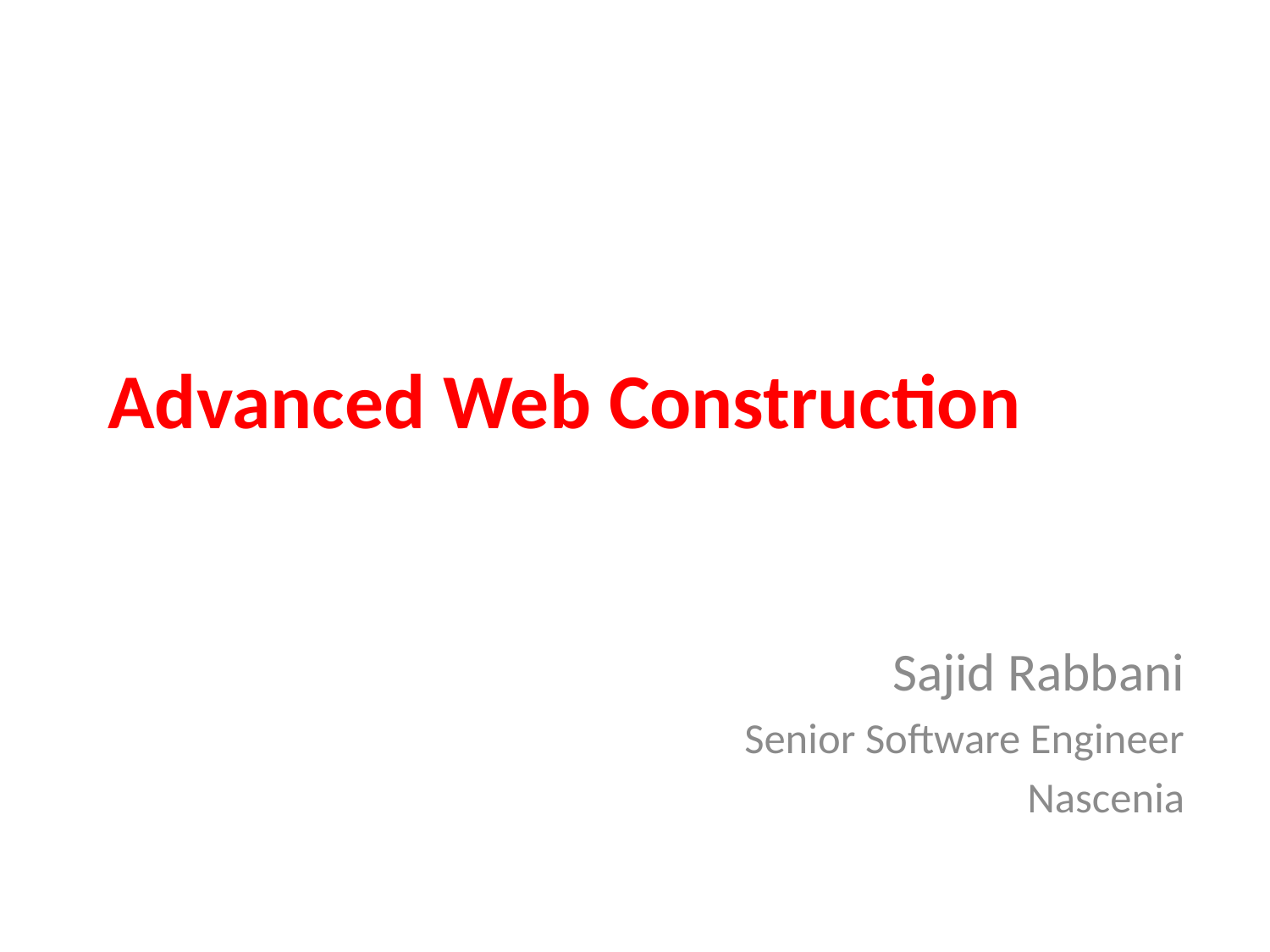

# Advanced Web Construction
Sajid Rabbani
Senior Software Engineer
Nascenia